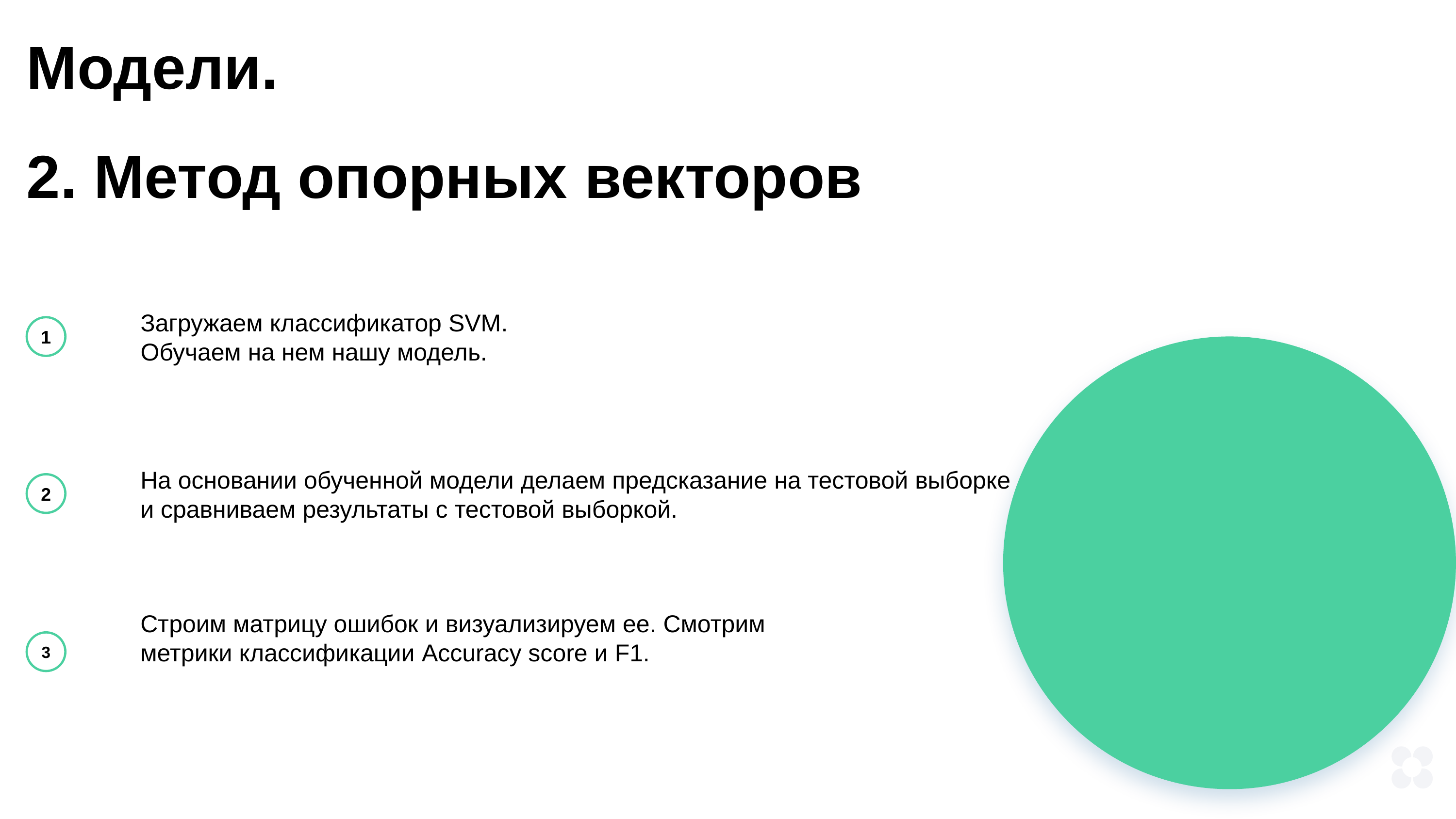

Модели.
2. Метод опорных векторов

Загружаем классификатор SVM.
Обучаем на нем нашу модель.
1

На основании обученной модели делаем предсказание на тестовой выборке и сравниваем результаты с тестовой выборкой.
2
Строим матрицу ошибок и визуализируем ее. Смотрим метрики классификации Accuracy score и F1.

3